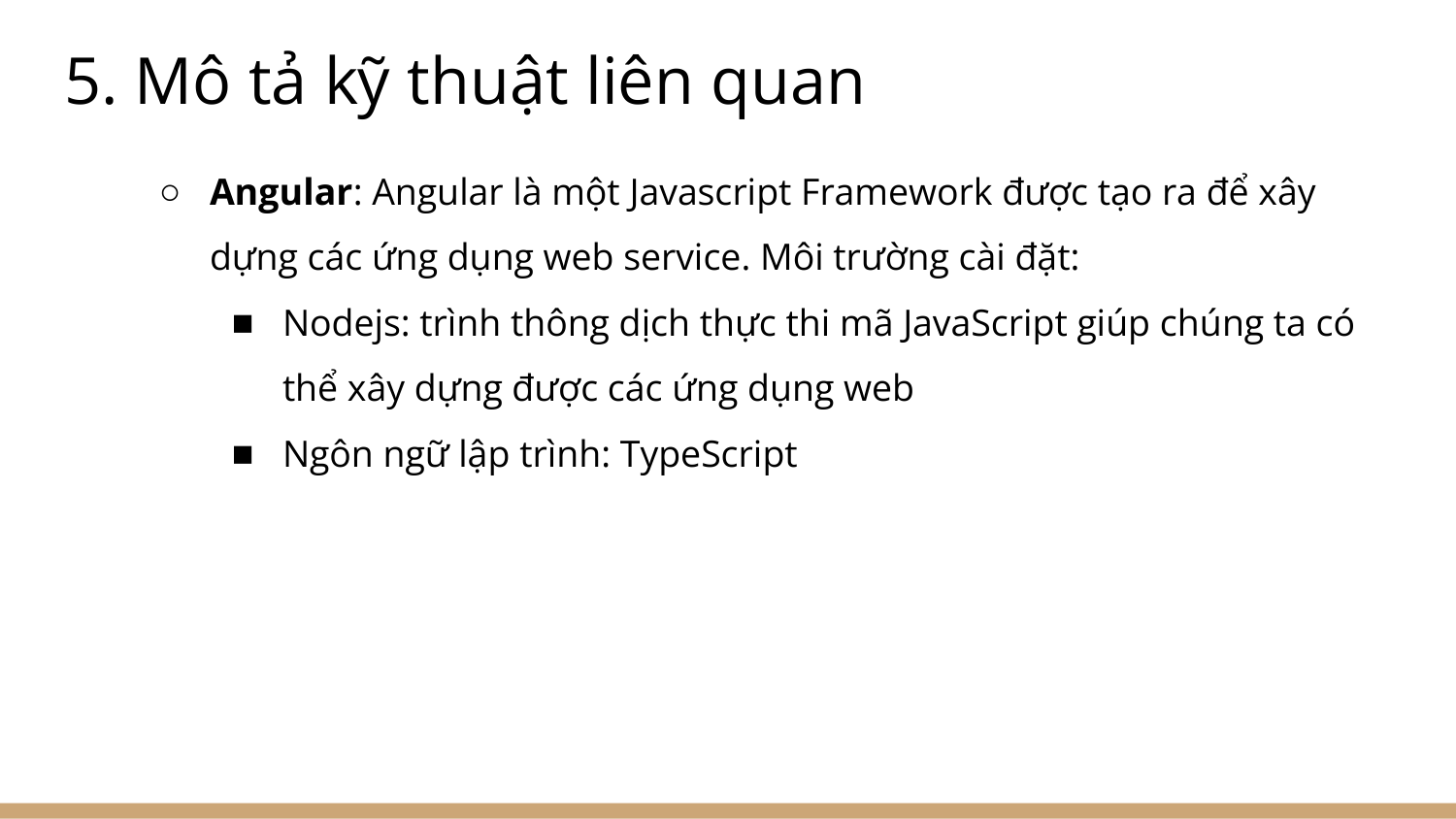

# 5. Mô tả kỹ thuật liên quan
Angular: Angular là một Javascript Framework được tạo ra để xây dựng các ứng dụng web service. Môi trường cài đặt:
Nodejs: trình thông dịch thực thi mã JavaScript giúp chúng ta có thể xây dựng được các ứng dụng web
Ngôn ngữ lập trình: TypeScript